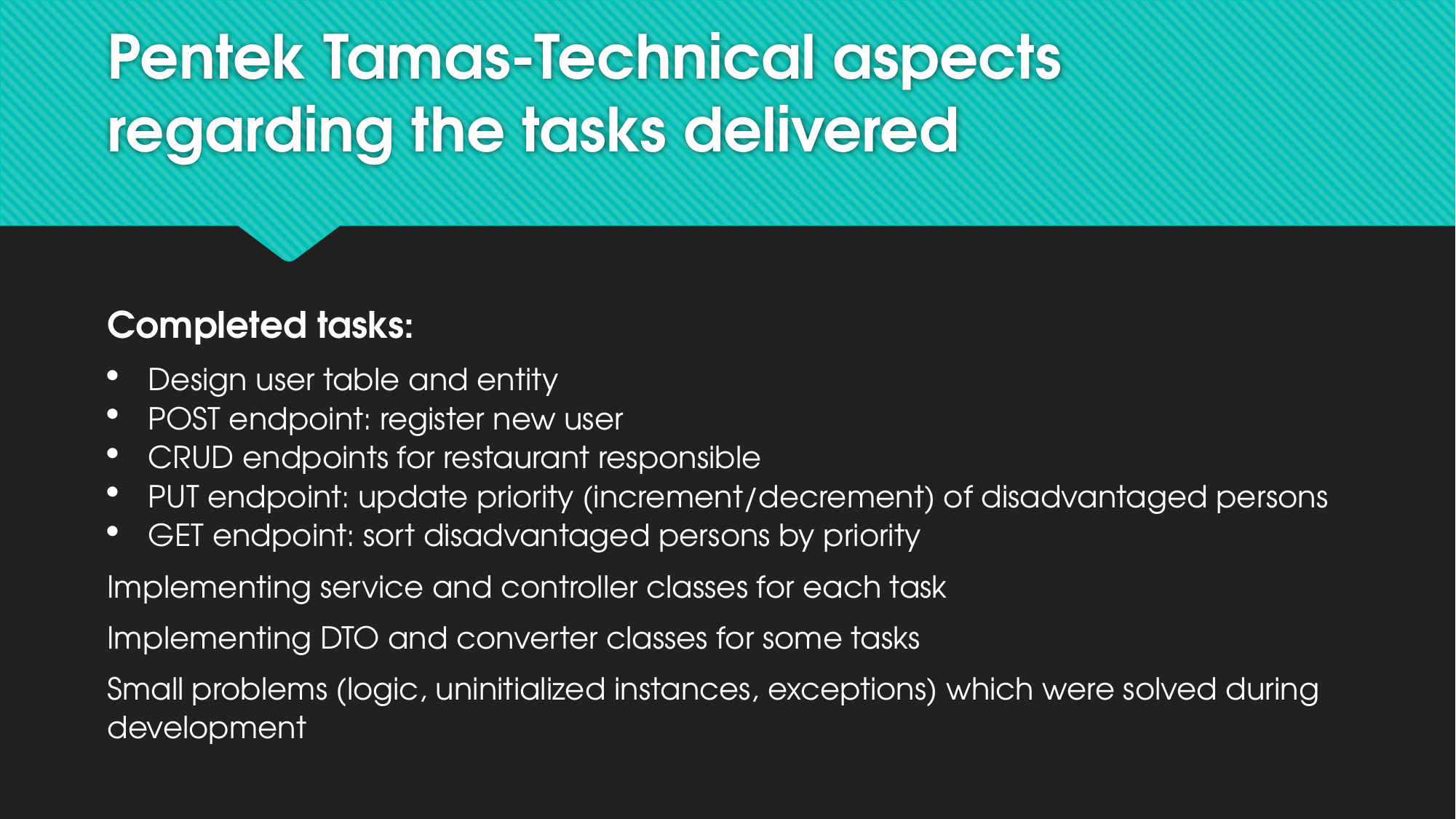

# Pentek Tamas-Technical aspects regarding the tasks delivered
Completed tasks:
Design user table and entity
POST endpoint: register new user
CRUD endpoints for restaurant responsible
PUT endpoint: update priority (increment/decrement) of disadvantaged persons
GET endpoint: sort disadvantaged persons by priority
Implementing service and controller classes for each task
Implementing DTO and converter classes for some tasks
Small problems (logic, uninitialized instances, exceptions) which were solved during development